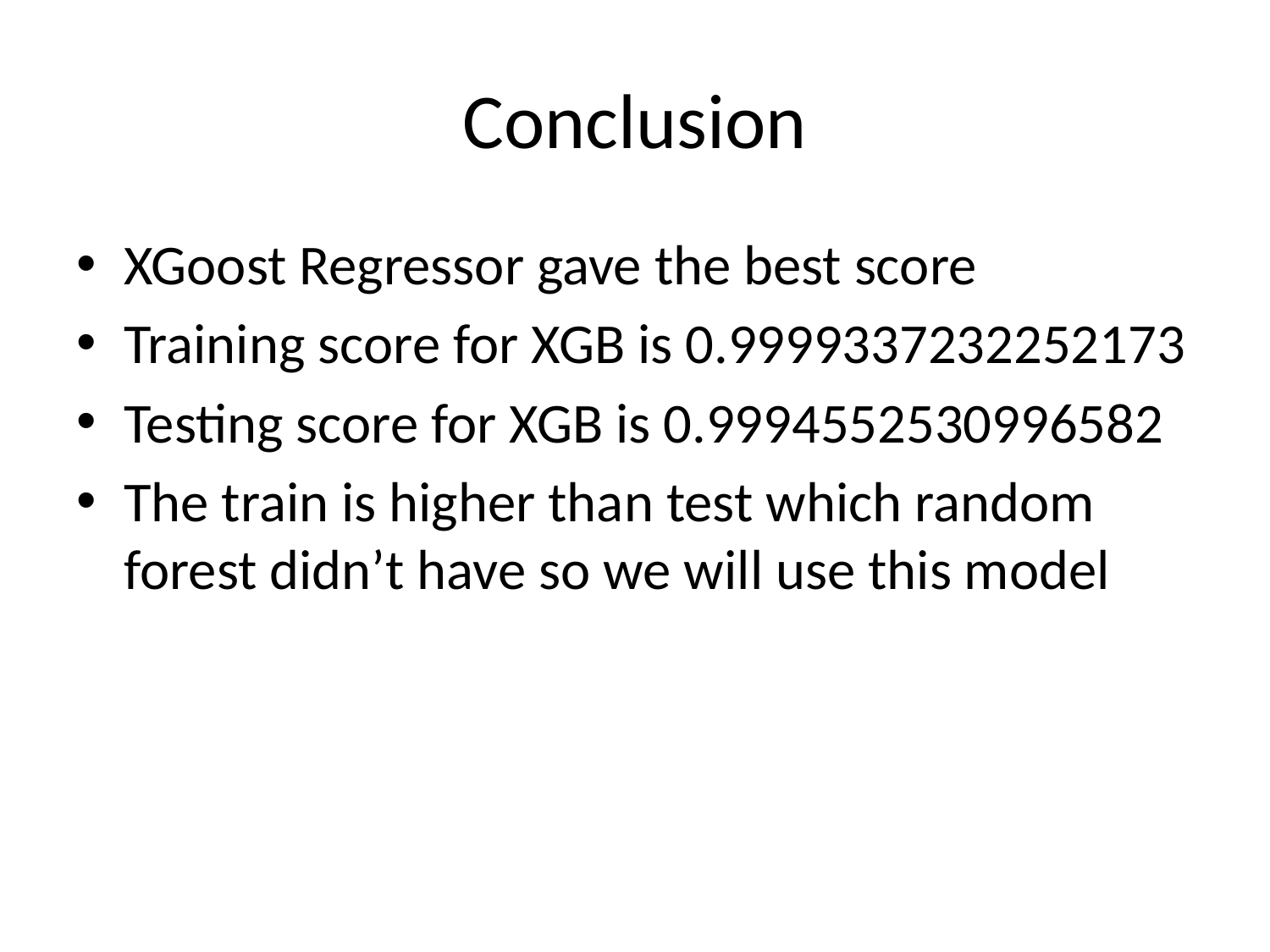

# Conclusion
XGoost Regressor gave the best score
Training score for XGB is 0.9999337232252173
Testing score for XGB is 0.9994552530996582
The train is higher than test which random forest didn’t have so we will use this model